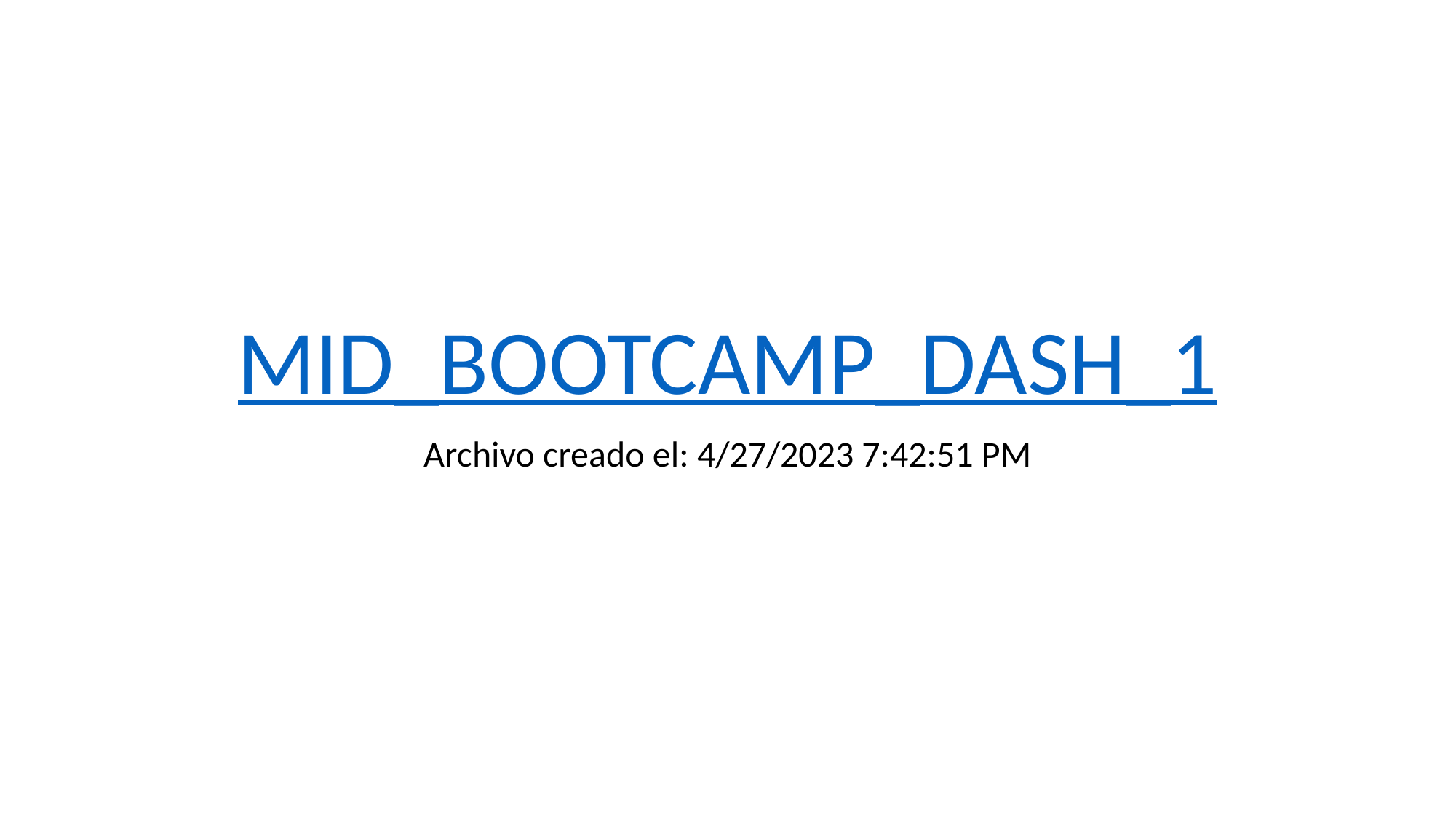

# MID_BOOTCAMP_DASH_1
Archivo creado el: 4/27/2023 7:42:51 PM